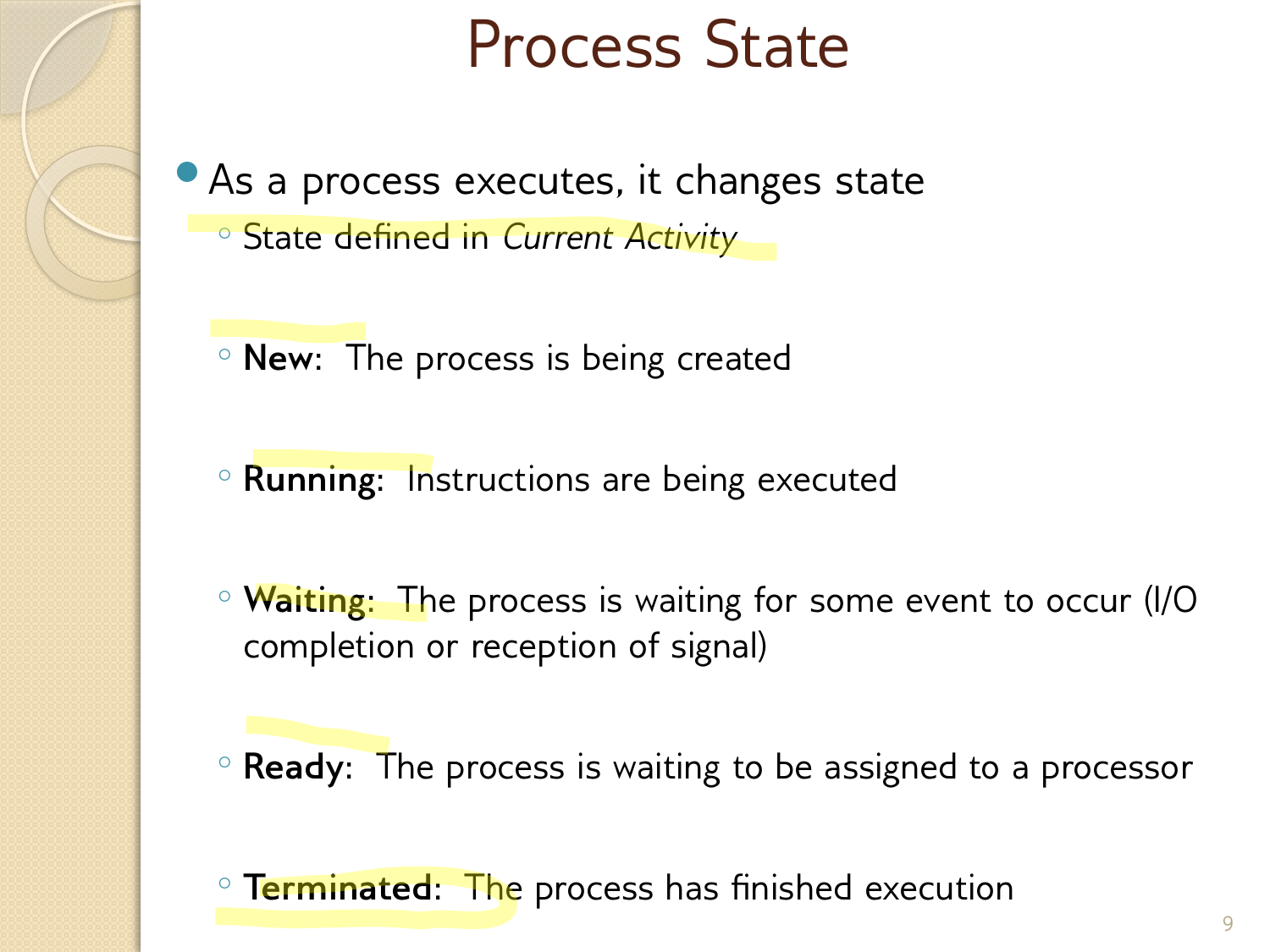

# Process State
As a process executes, it changes state
State defined in Current Activity

New:  The process is being created

Running:  Instructions are being executed

Waiting:  The process is waiting for some event to occur (I/O completion or reception of signal)

Ready:  The process is waiting to be assigned to a processor

Terminated:  The process has finished execution
9